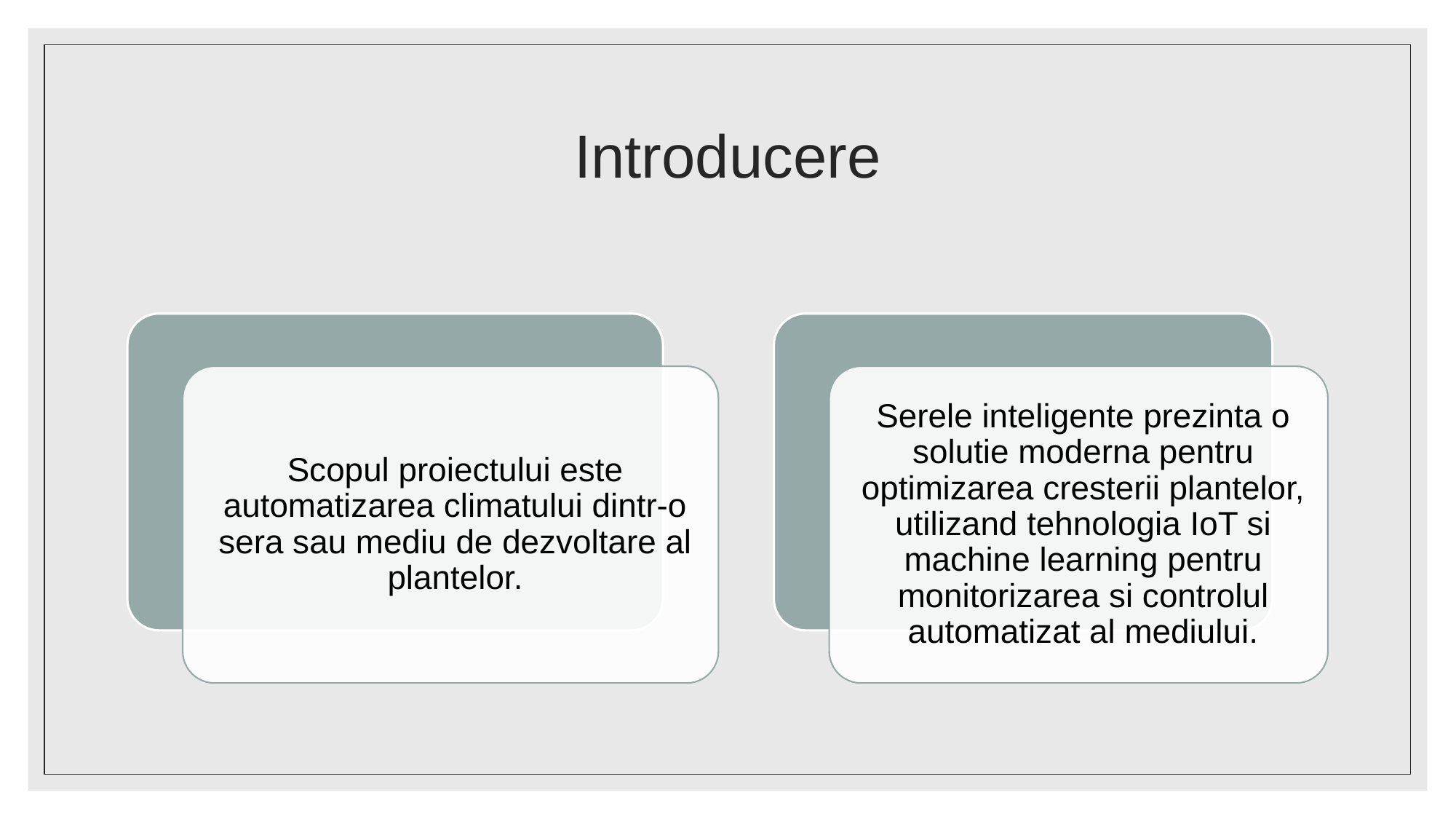

# Introducere
Scopul proiectului este automatizarea climatului dintr-o sera sau mediu de dezvoltare al plantelor.
Serele inteligente prezinta o solutie moderna pentru optimizarea cresterii plantelor, utilizand tehnologia IoT si machine learning pentru monitorizarea si controlul automatizat al mediului.